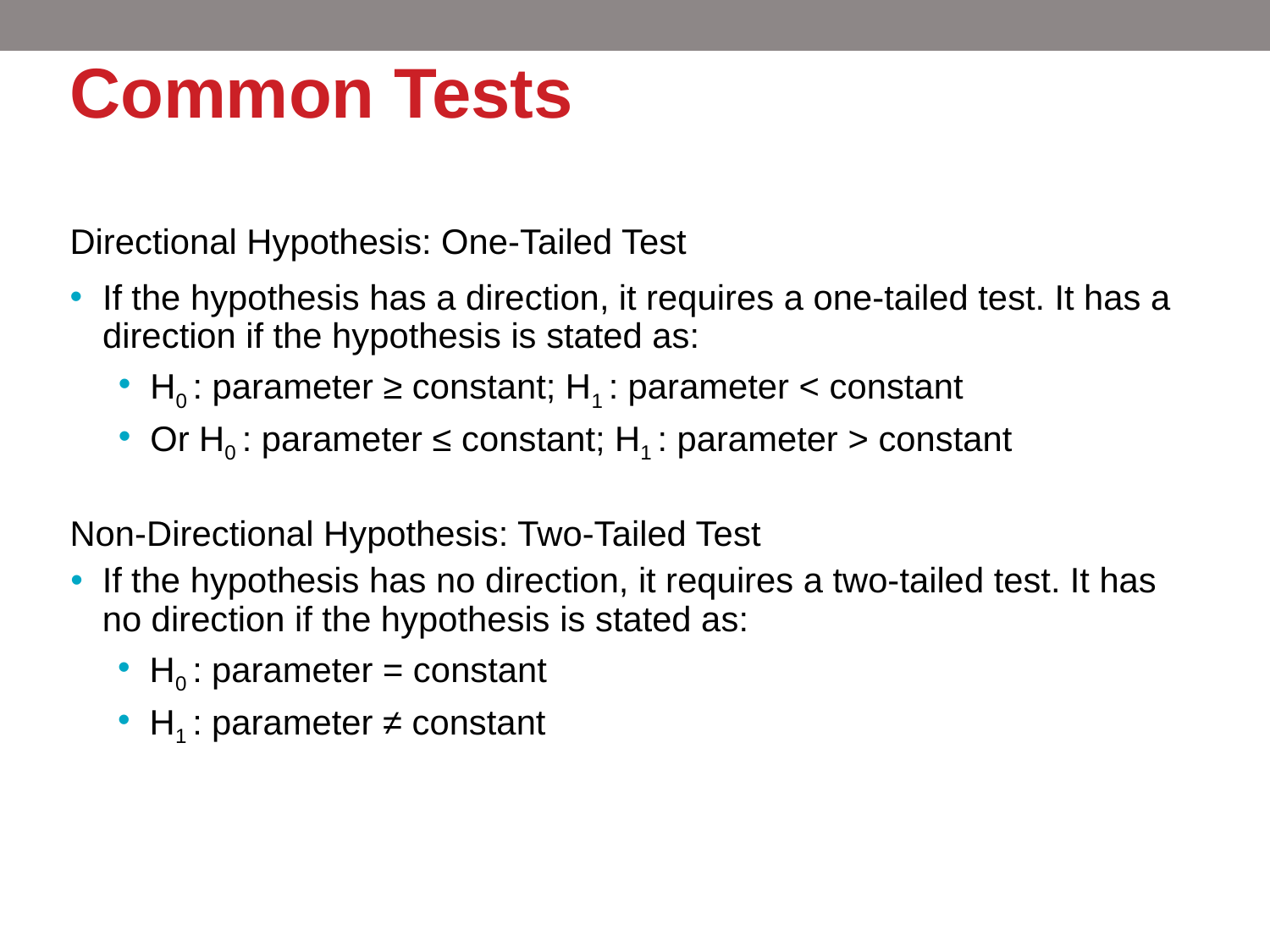

# Common Tests
Directional Hypothesis: One-Tailed Test
If the hypothesis has a direction, it requires a one-tailed test. It has a direction if the hypothesis is stated as:
H0 : parameter ≥ constant; H1 : parameter < constant
Or H0 : parameter ≤ constant; H1 : parameter > constant

Non-Directional Hypothesis: Two-Tailed Test
If the hypothesis has no direction, it requires a two-tailed test. It has no direction if the hypothesis is stated as:
H0 : parameter = constant
H1 : parameter ≠ constant